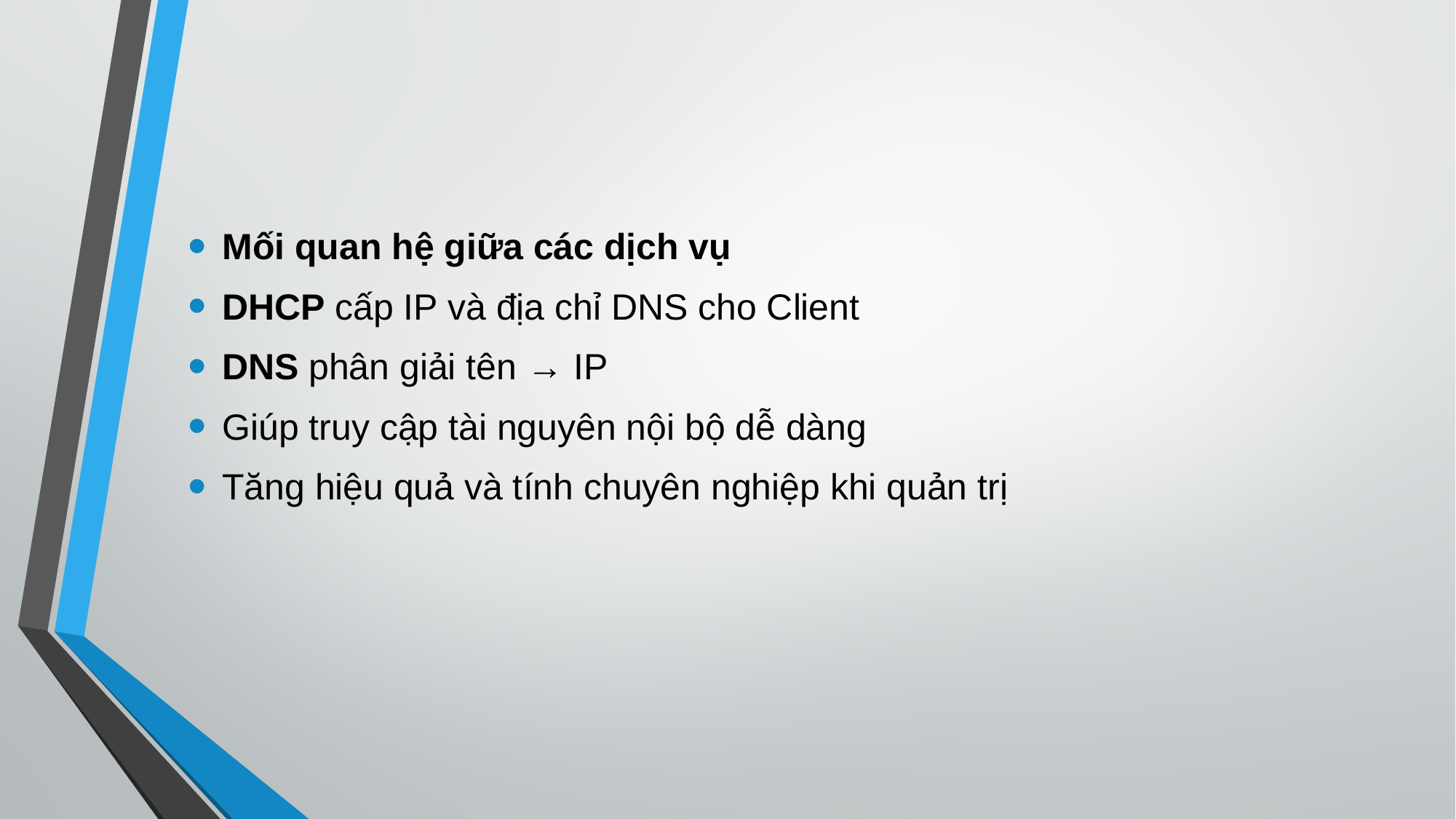

Mối quan hệ giữa các dịch vụ
DHCP cấp IP và địa chỉ DNS cho Client
DNS phân giải tên → IP
Giúp truy cập tài nguyên nội bộ dễ dàng
Tăng hiệu quả và tính chuyên nghiệp khi quản trị